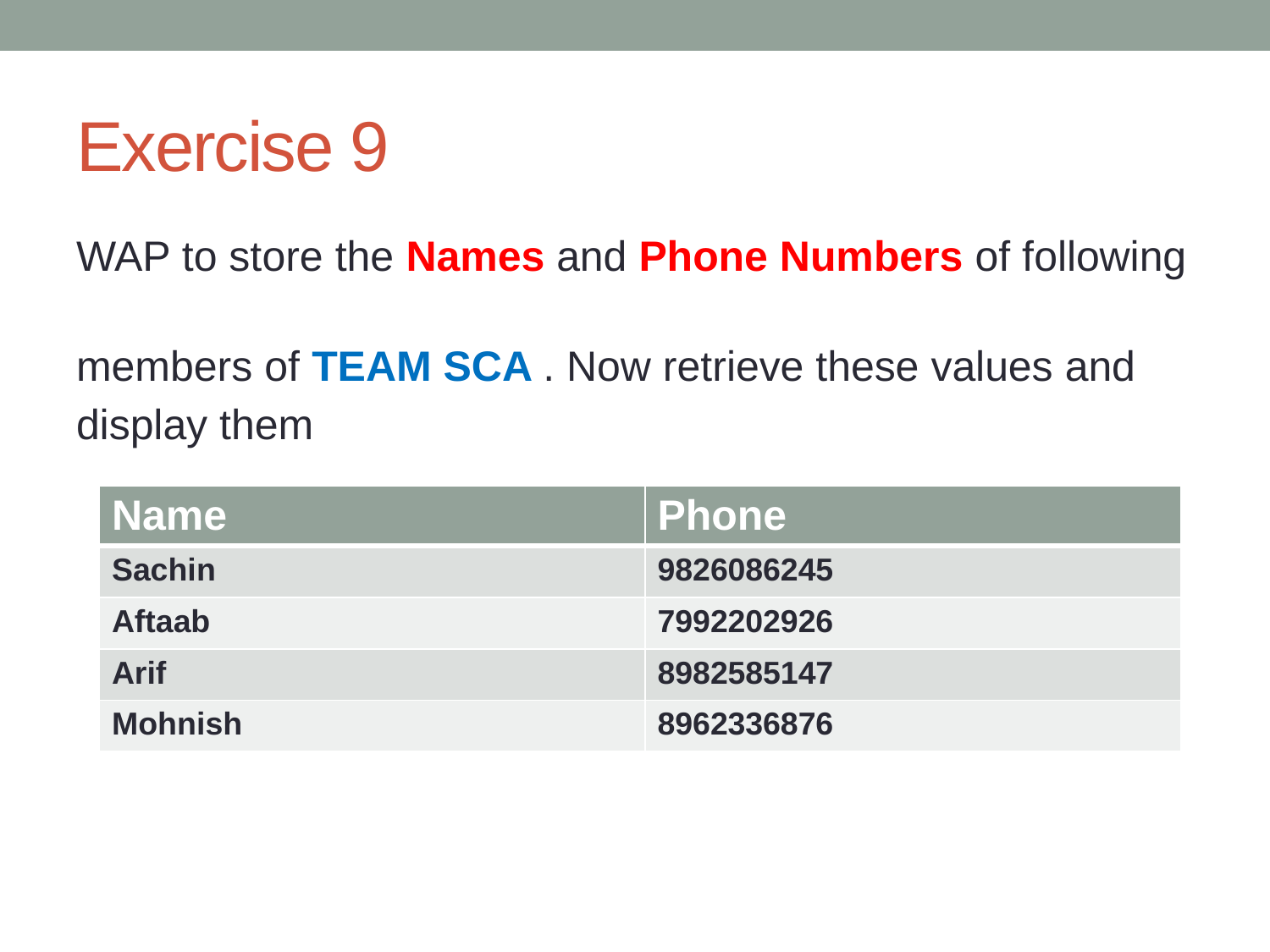

# Exercise 9
WAP to store the Names and Phone Numbers of following
members of TEAM SCA . Now retrieve these values and
display them

| Name | Phone |
| --- | --- |
| Sachin | 9826086245 |
| Aftaab | 7992202926 |
| Arif | 8982585147 |
| Mohnish | 8962336876 |